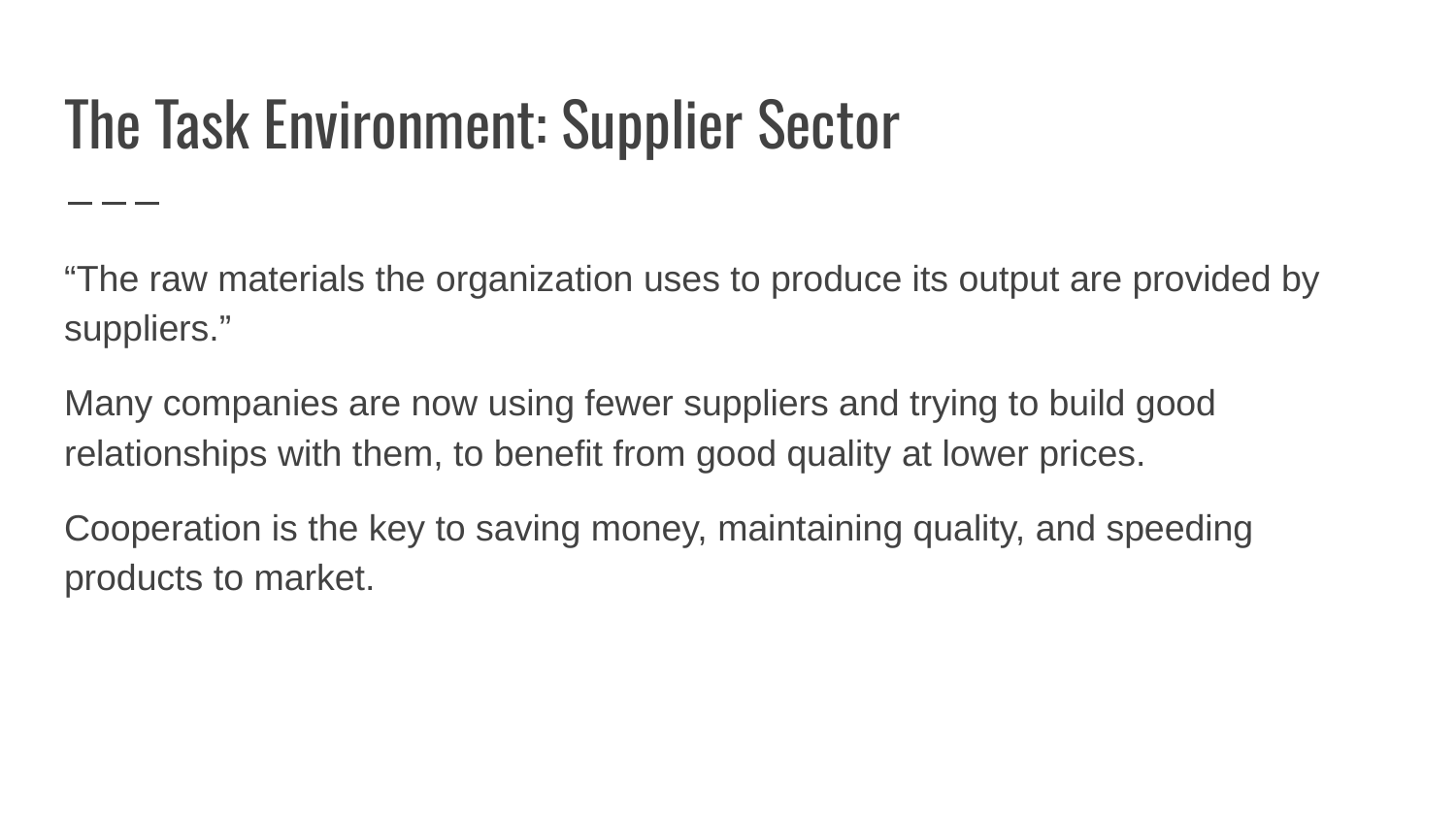

# The Task Environment: Supplier Sector
“The raw materials the organization uses to produce its output are provided by suppliers.”
Many companies are now using fewer suppliers and trying to build good relationships with them, to benefit from good quality at lower prices.
Cooperation is the key to saving money, maintaining quality, and speeding products to market.